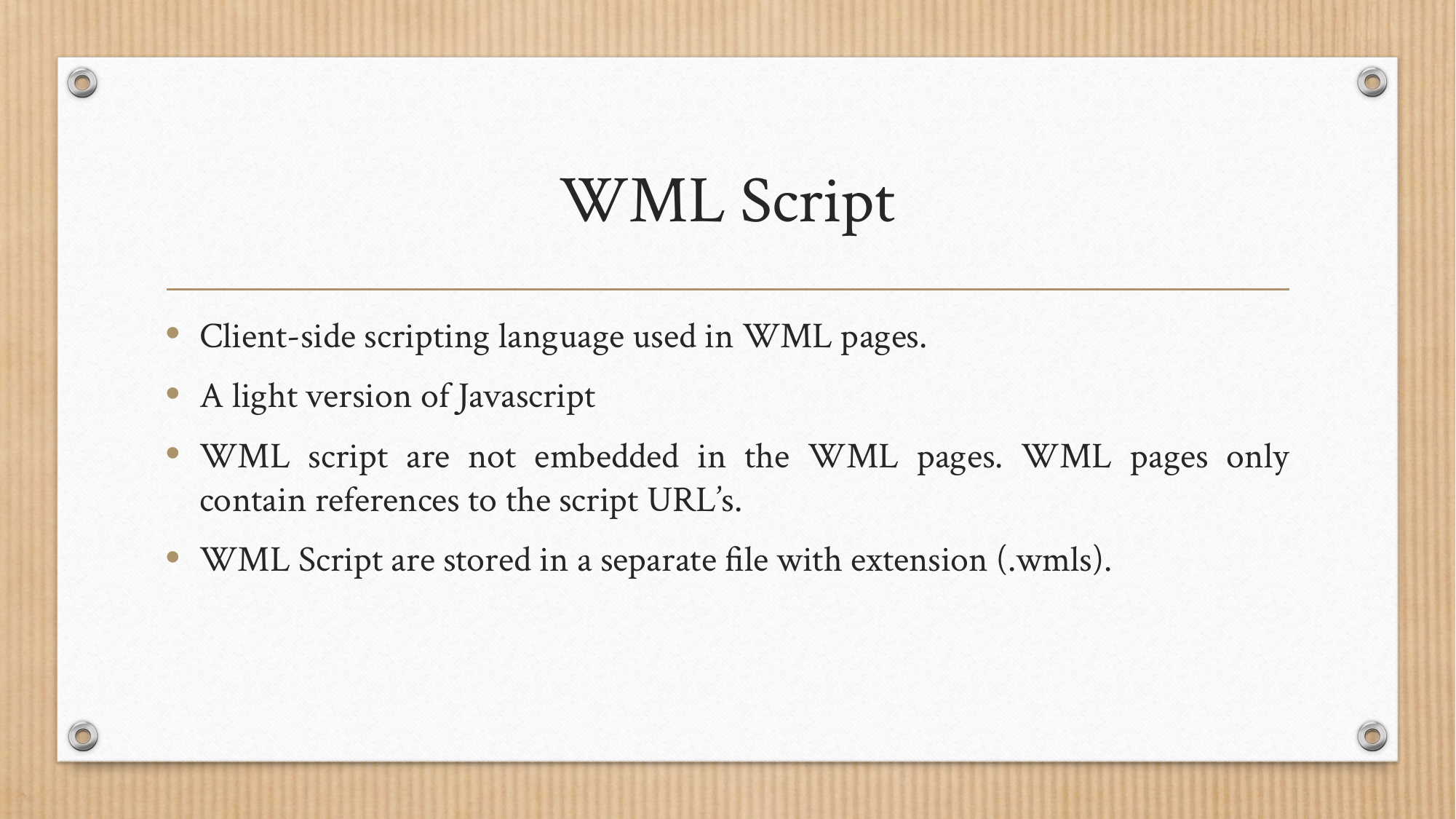

# WML Script
Client-side scripting language used in WML pages.
A light version of Javascript
WML script are not embedded in the WML pages. WML pages only contain references to the script URL’s.
WML Script are stored in a separate file with extension (.wmls).